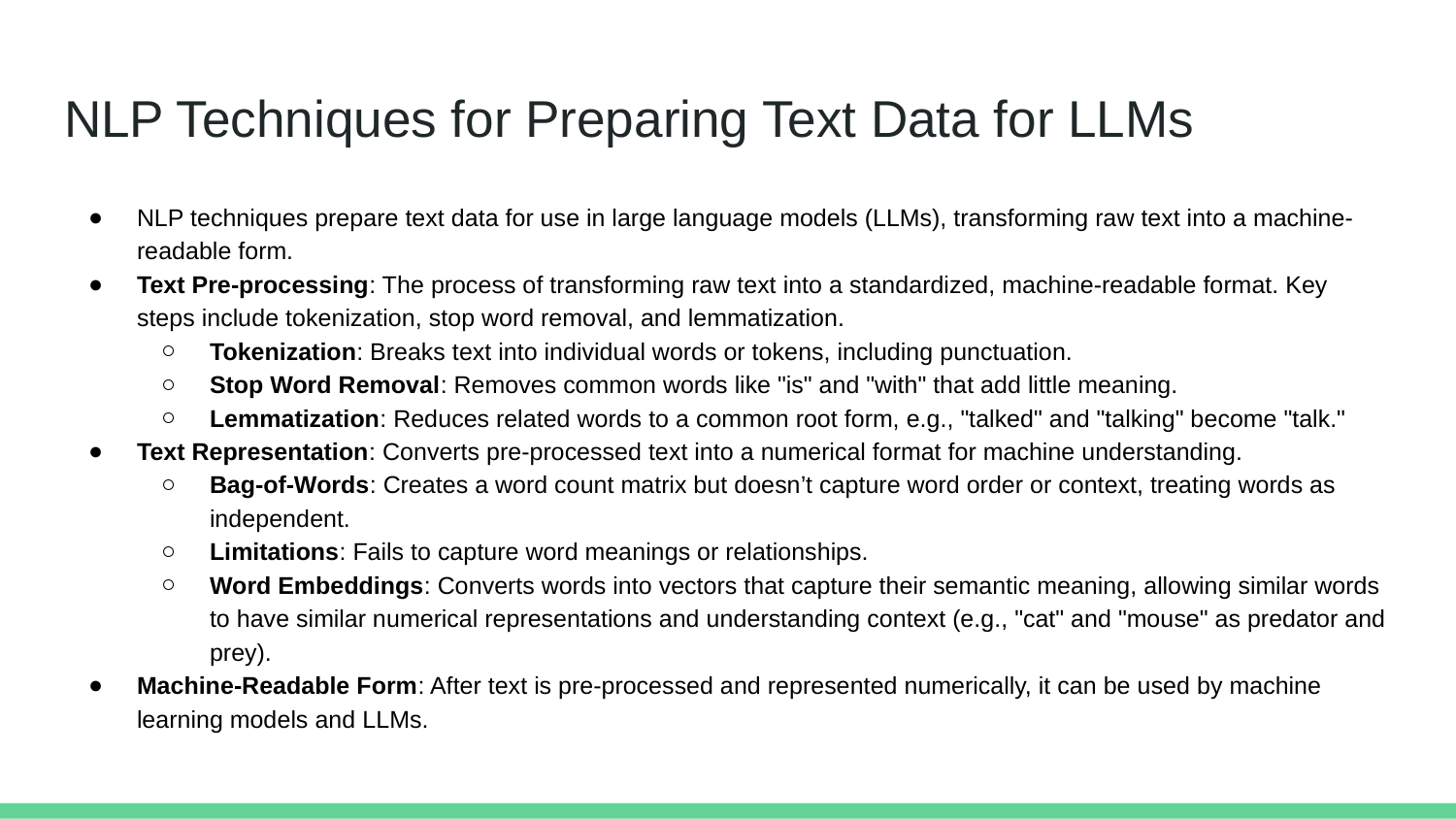

# NLP Techniques for Preparing Text Data for LLMs
NLP techniques prepare text data for use in large language models (LLMs), transforming raw text into a machine-readable form.
Text Pre-processing: The process of transforming raw text into a standardized, machine-readable format. Key steps include tokenization, stop word removal, and lemmatization.
Tokenization: Breaks text into individual words or tokens, including punctuation.
Stop Word Removal: Removes common words like "is" and "with" that add little meaning.
Lemmatization: Reduces related words to a common root form, e.g., "talked" and "talking" become "talk."
Text Representation: Converts pre-processed text into a numerical format for machine understanding.
Bag-of-Words: Creates a word count matrix but doesn’t capture word order or context, treating words as independent.
Limitations: Fails to capture word meanings or relationships.
Word Embeddings: Converts words into vectors that capture their semantic meaning, allowing similar words to have similar numerical representations and understanding context (e.g., "cat" and "mouse" as predator and prey).
Machine-Readable Form: After text is pre-processed and represented numerically, it can be used by machine learning models and LLMs.